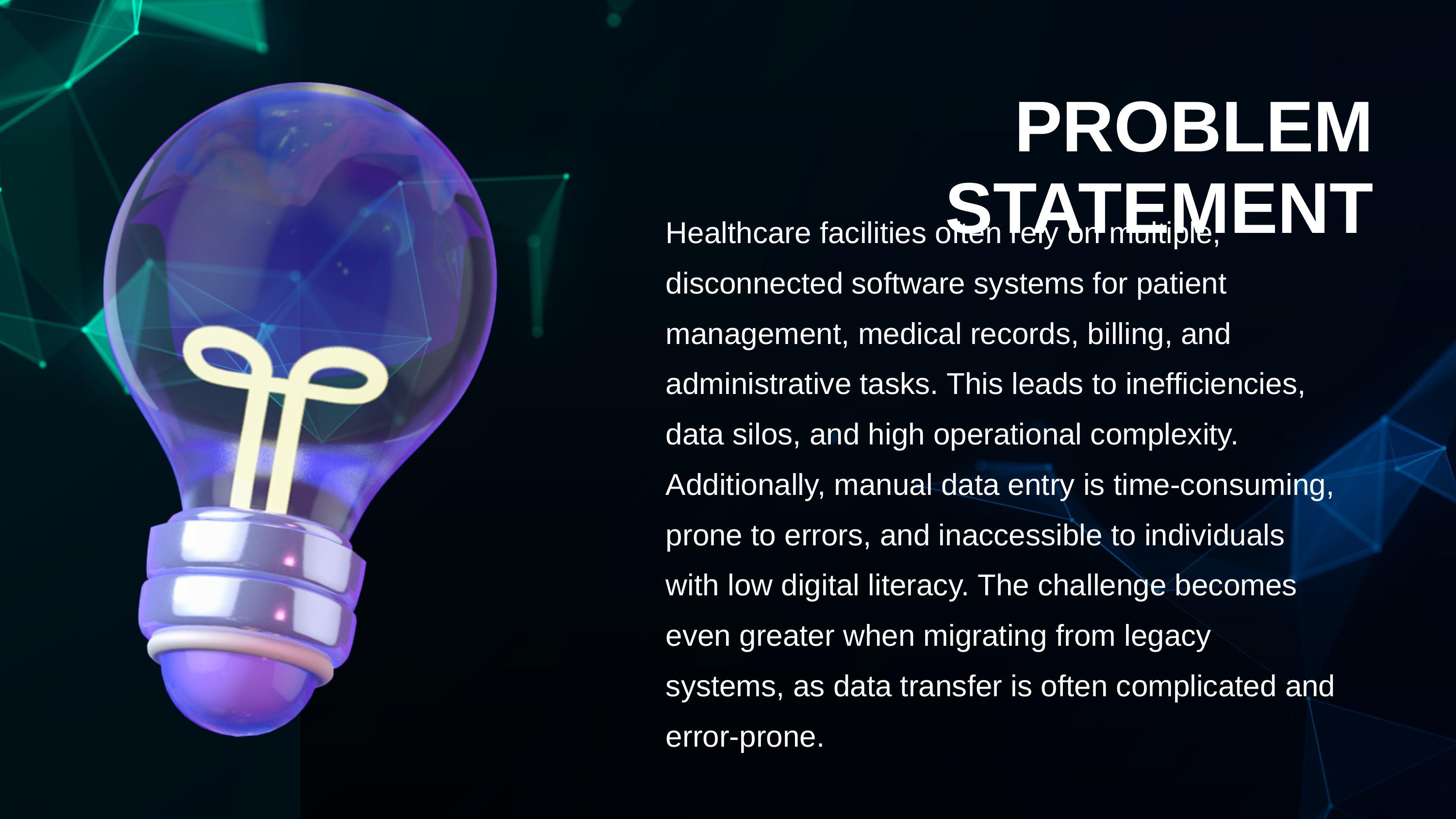

PROBLEM STATEMENT
Healthcare facilities often rely on multiple, disconnected software systems for patient management, medical records, billing, and administrative tasks. This leads to inefficiencies, data silos, and high operational complexity. Additionally, manual data entry is time-consuming, prone to errors, and inaccessible to individuals with low digital literacy. The challenge becomes even greater when migrating from legacy systems, as data transfer is often complicated and error-prone.